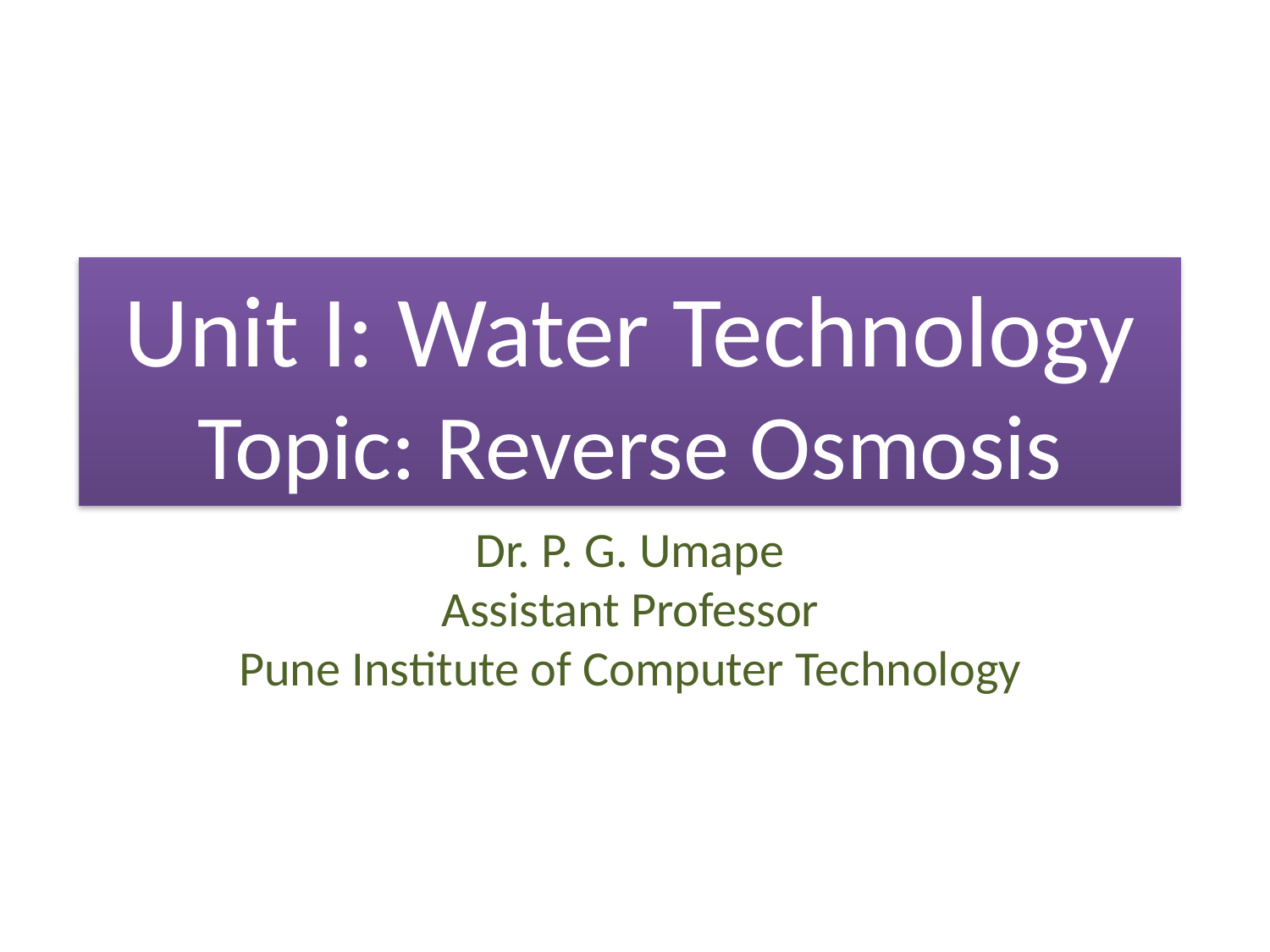

Unit I: Water Technology
Topic: Reverse Osmosis
#
Dr. P. G. Umape
Assistant Professor
Pune Institute of Computer Technology